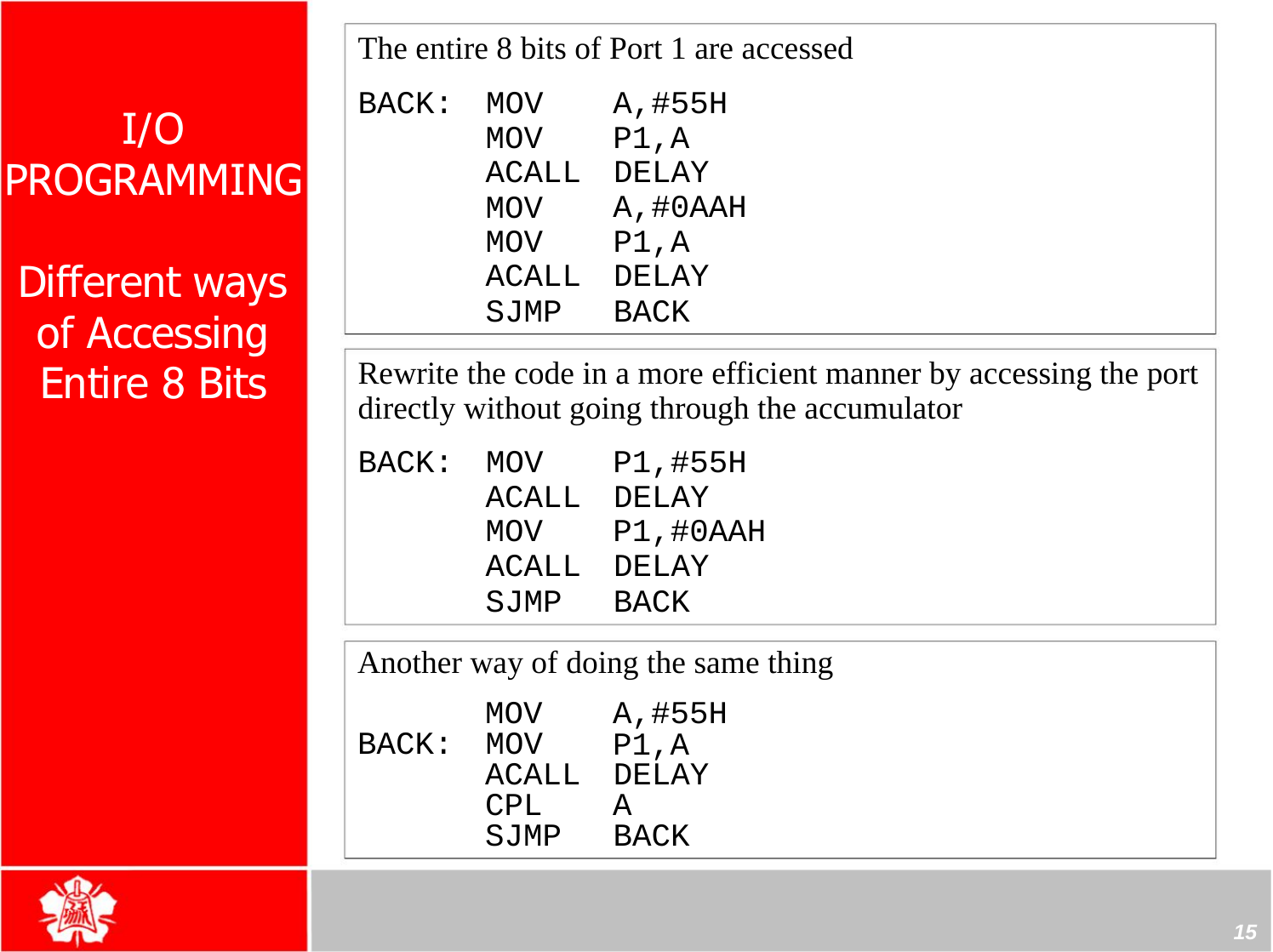

The entire 8 bits of Port 1 are accessed
BACK: MOV
MOV
A,#55H
P1,A
I/O
PROGRAMMING
ACALL DELAY
MOV
MOV
A,#0AAH
P1,A
Different ways
of Accessing
Entire 8 Bits
ACALL DELAY
SJMP BACK
Rewrite the code in a more efficient manner by accessing the port
directly without going through the accumulator
BACK: MOV
P1,#55H
ACALL DELAY
MOV
P1,#0AAH
ACALL DELAY
SJMP BACK
Another way of doing the same thing
MOV
A,#55H
P1,A
BACK: MOV
ACALL DELAY
CPL
A
SJMP BACK
15